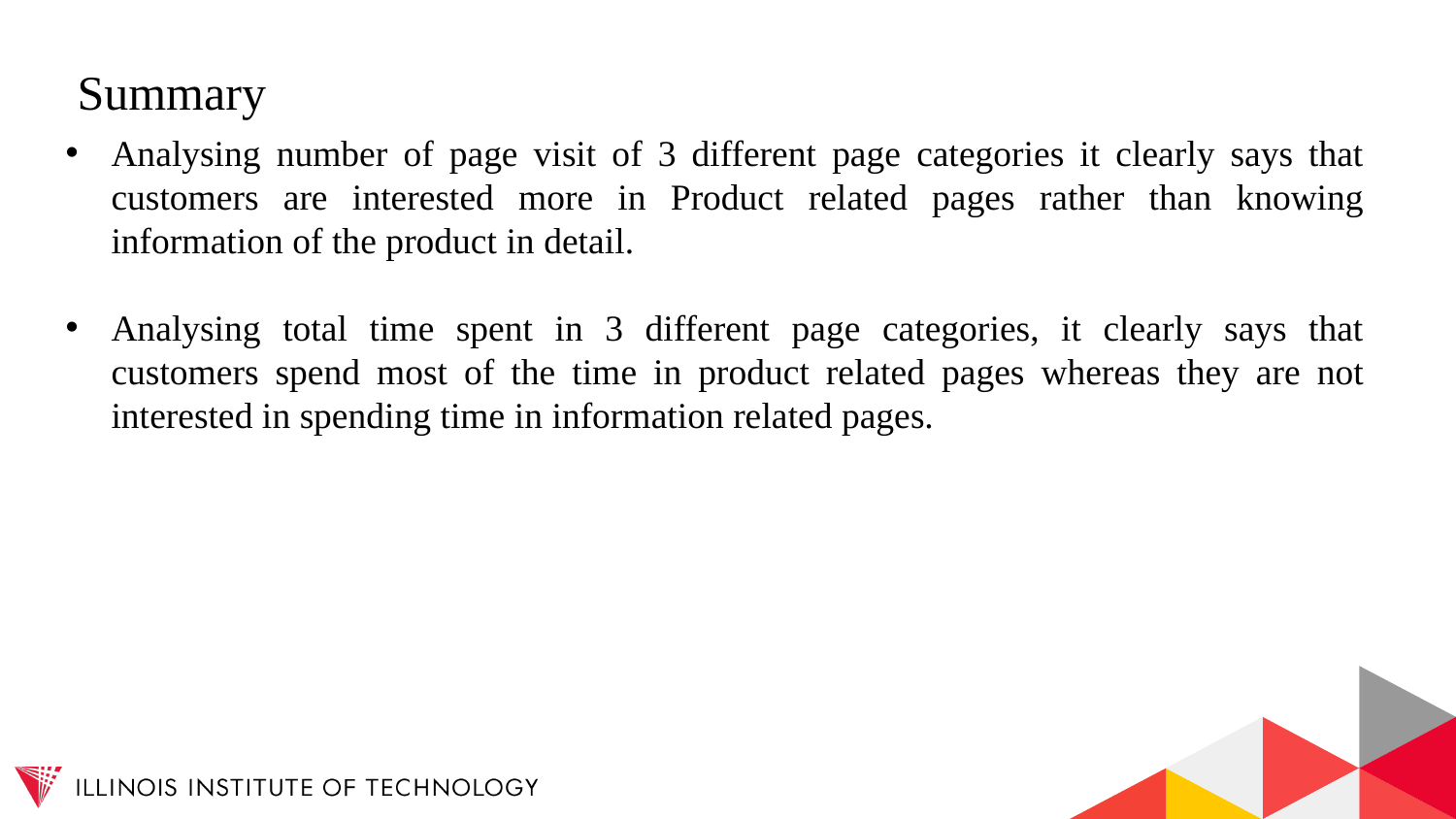

Summary
Analysing number of page visit of 3 different page categories it clearly says that customers are interested more in Product related pages rather than knowing information of the product in detail.

Analysing total time spent in 3 different page categories, it clearly says that customers spend most of the time in product related pages whereas they are not interested in spending time in information related pages.
18